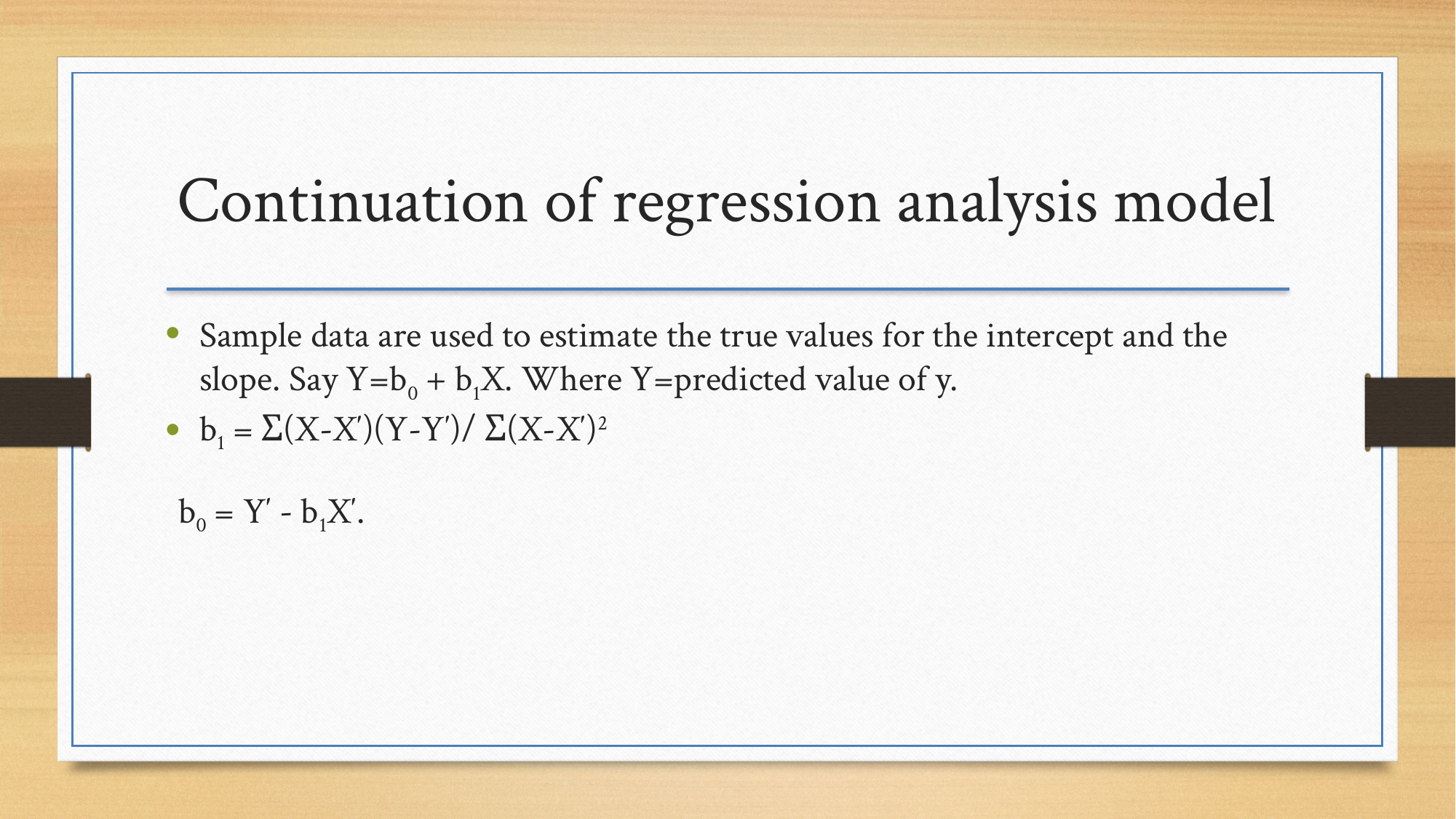

Continuation of regression analysis model
Sample data are used to estimate the true values for the intercept and the slope. Say Y=b0 + b1X. Where Y=predicted value of y.
b1 = Σ(X-X′)(Y-Y′)/ Σ(X-X′)2

  b0 = Y′ - b1X′.